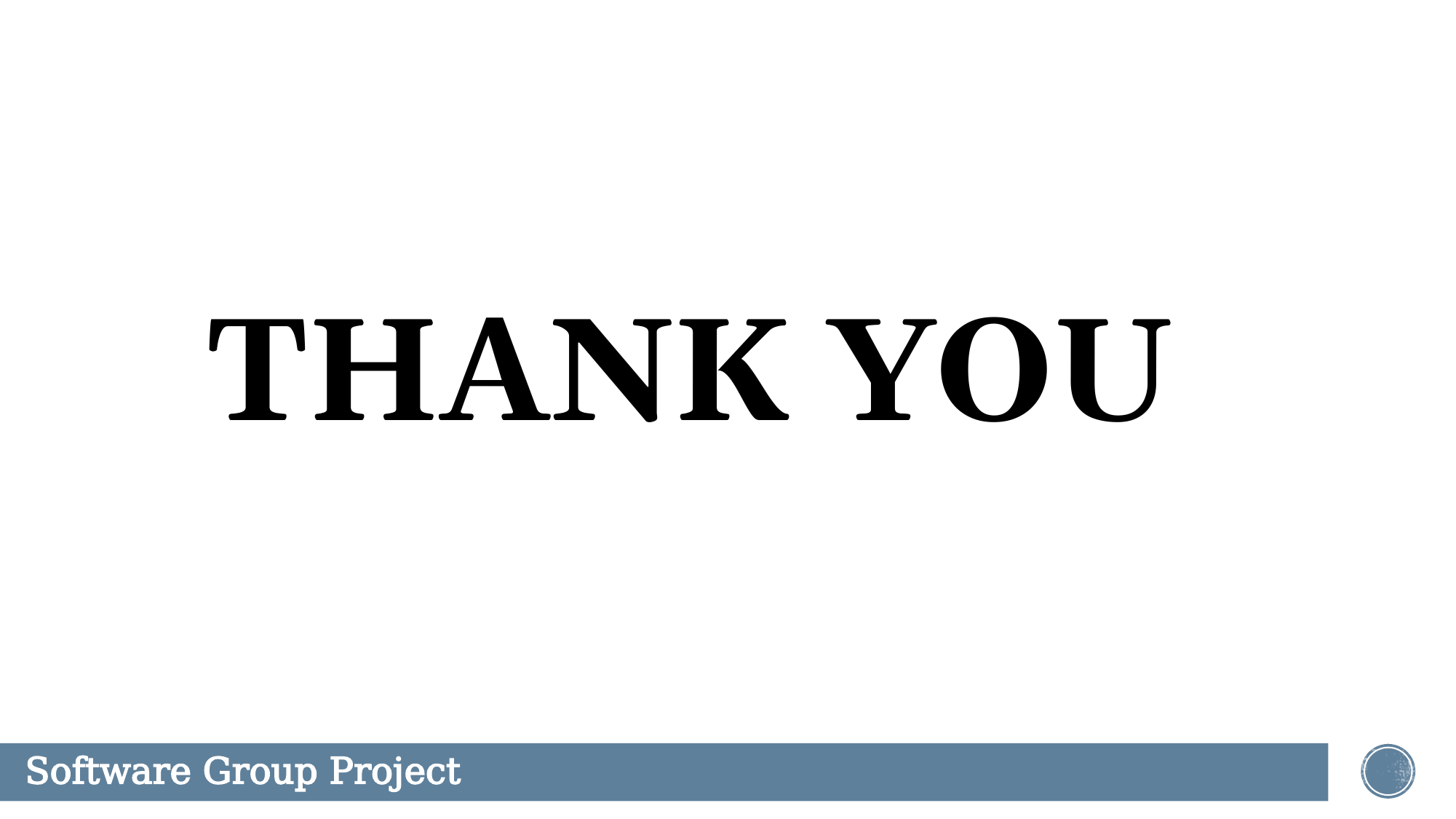

# THANK YOU
Software Group Project

14